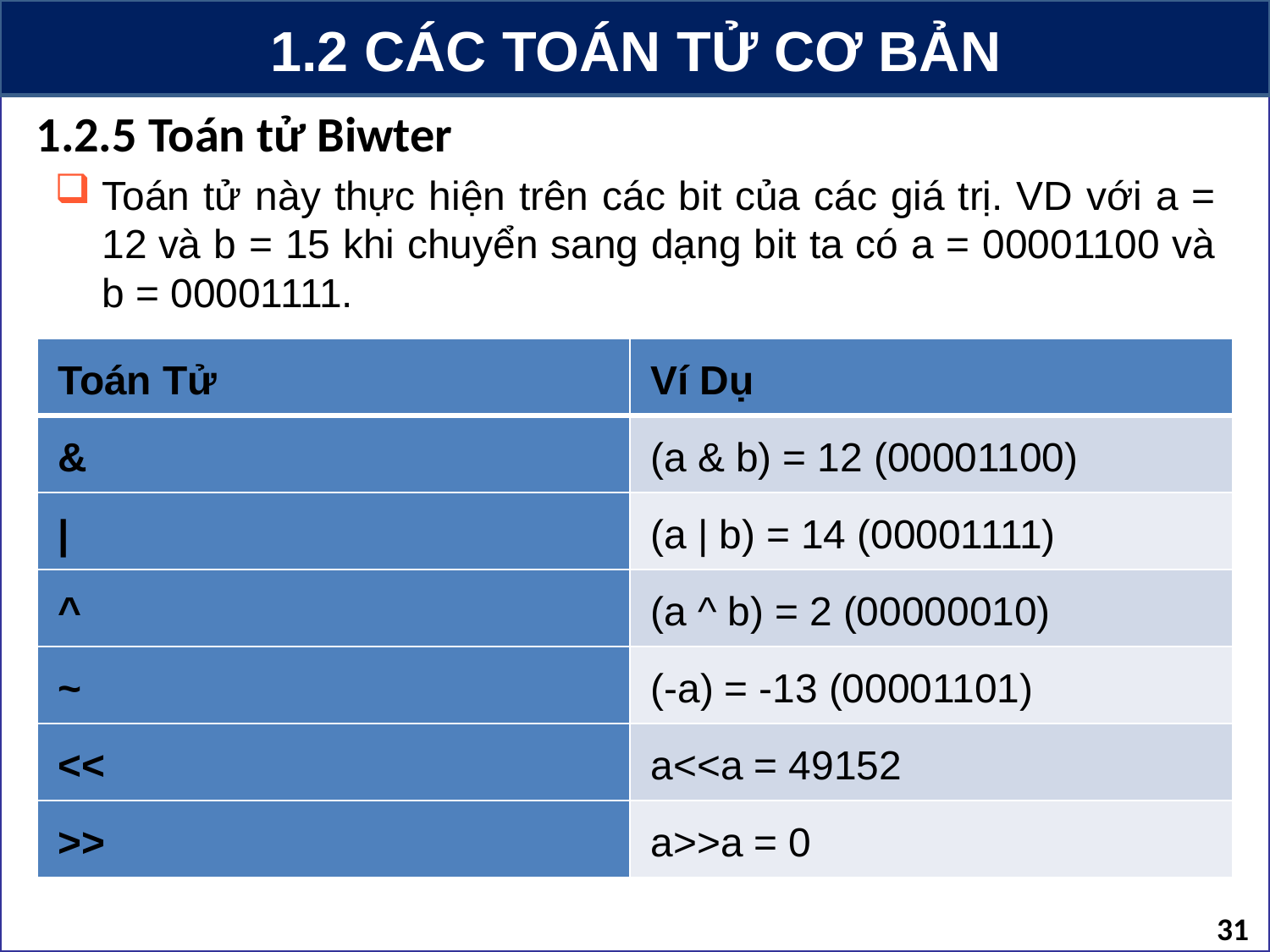

# 1.2 CÁC TOÁN TỬ CƠ BẢN
1.2.5 Toán tử Biwter
Toán tử này thực hiện trên các bit của các giá trị. VD với a = 12 và b = 15 khi chuyển sang dạng bit ta có a = 00001100 và b = 00001111.
| Toán Tử | Ví Dụ |
| --- | --- |
| & | (a & b) = 12 (00001100) |
| | | (a | b) = 14 (00001111) |
| ^ | (a ^ b) = 2 (00000010) |
| ~ | (-a) = -13 (00001101) |
| << | a<<a = 49152 |
| >> | a>>a = 0 |
31